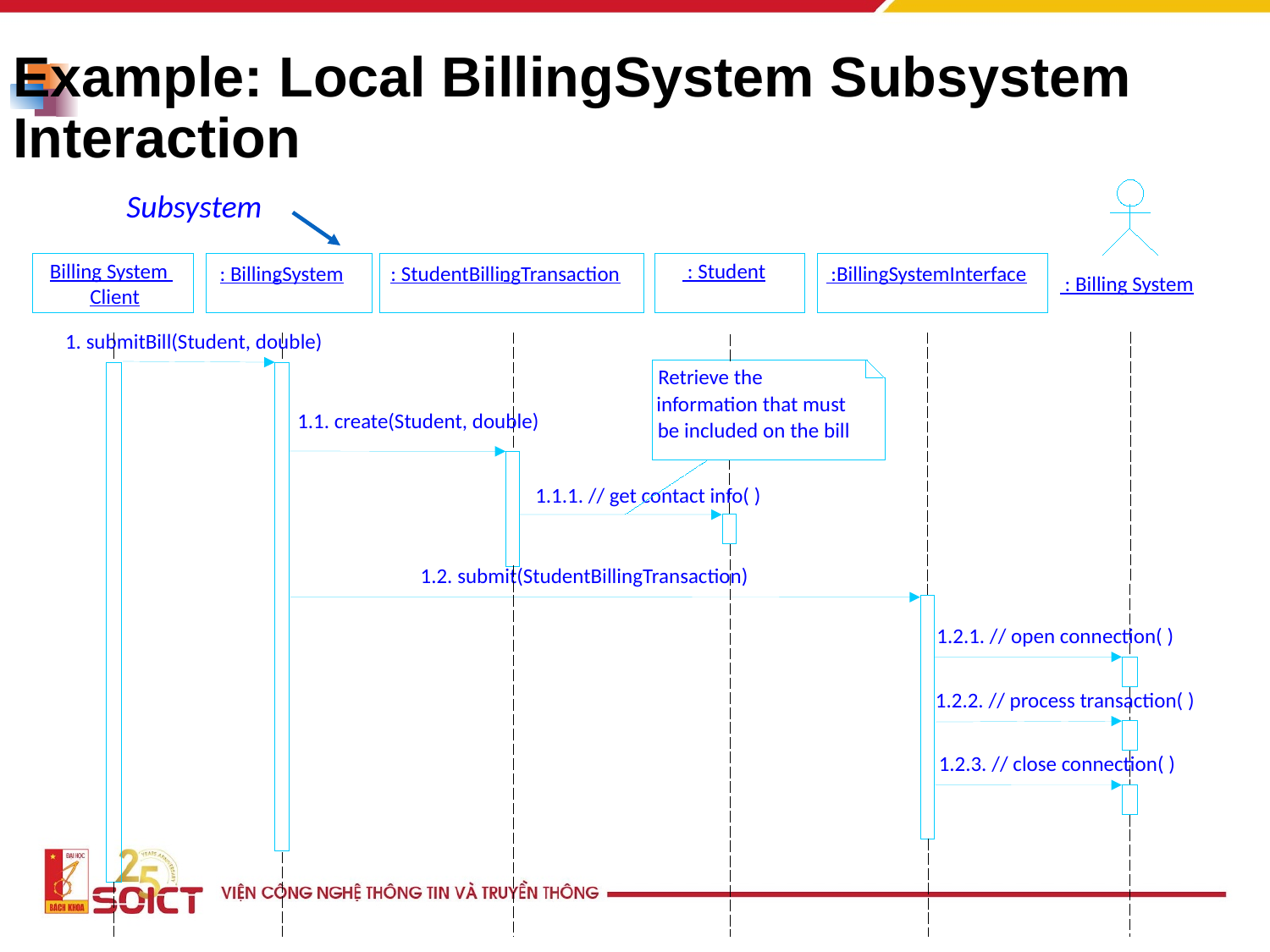

# Example: Local BillingSystem Subsystem Interaction
Subsystem

Billing System

 : Student
: BillingSystem
: StudentBillingTransaction
 :BillingSystemInterface
 : Billing System
Client
1. submitBill(Student, double)

Retrieve the
information that must
be included on the bill

1.1. create(Student, double)

1.1.1. // get contact info( )

1.2. submit(StudentBillingTransaction)

1.2.1. // open connection( )

1.2.2. // process transaction( )

1.2.3. // close connection( )